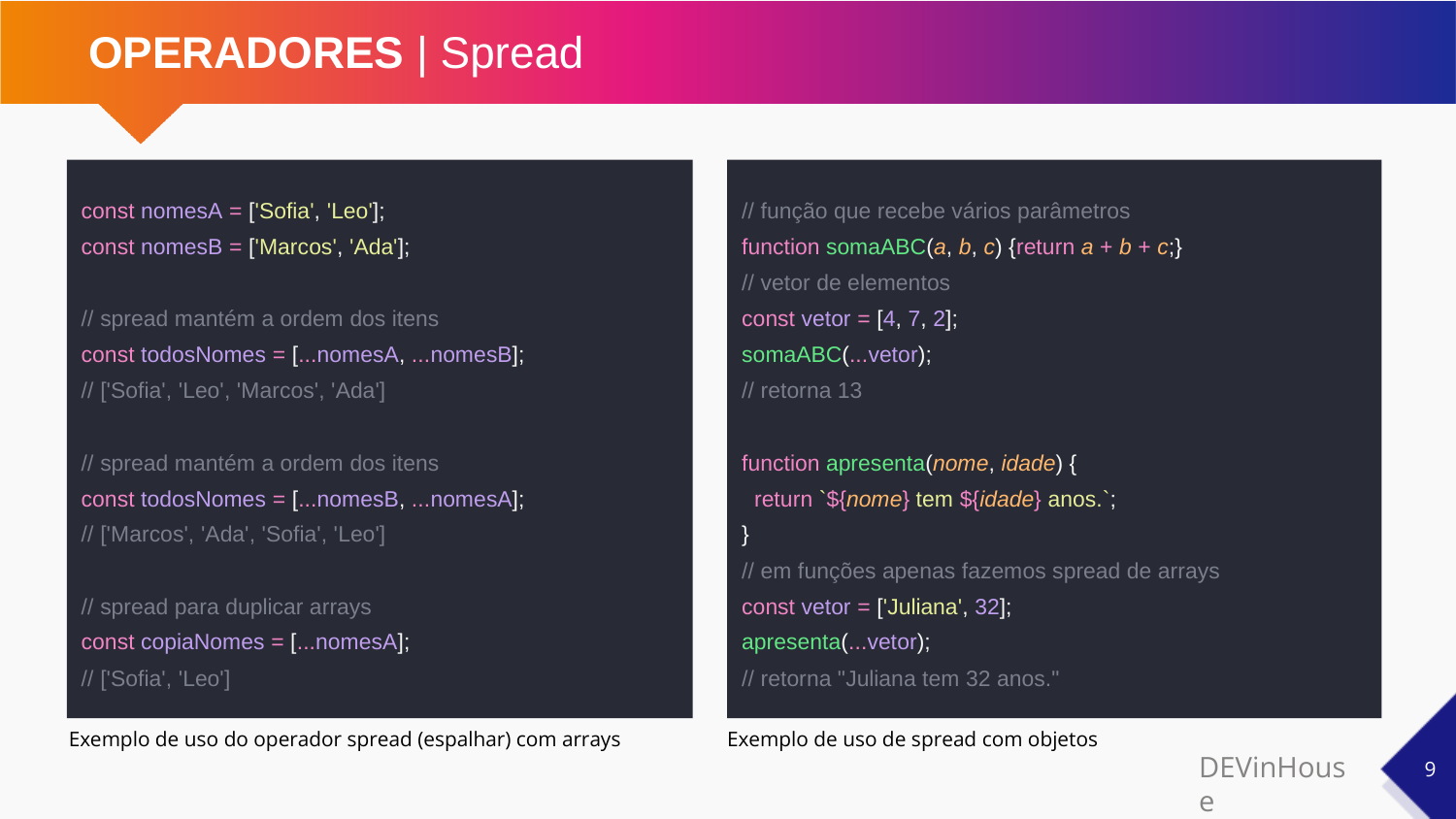

# OPERADORES | Spread
const nomesA = ['Sofia', 'Leo'];
const nomesB = ['Marcos', 'Ada'];

// spread mantém a ordem dos itens
const todosNomes = [...nomesA, ...nomesB];
// ['Sofia', 'Leo', 'Marcos', 'Ada']

// spread mantém a ordem dos itens
const todosNomes = [...nomesB, ...nomesA];
// ['Marcos', 'Ada', 'Sofia', 'Leo']

// spread para duplicar arrays
const copiaNomes = [...nomesA];
// ['Sofia', 'Leo']
// função que recebe vários parâmetros
function somaABC(a, b, c) {return a + b + c;}
// vetor de elementos
const vetor = [4, 7, 2];
somaABC(...vetor);
// retorna 13

function apresenta(nome, idade) {
  return `${nome} tem ${idade} anos.`;
}
// em funções apenas fazemos spread de arrays
const vetor = ['Juliana', 32];
apresenta(...vetor);
// retorna "Juliana tem 32 anos."
Exemplo de uso do operador spread (espalhar) com arrays
Exemplo de uso de spread com objetos

9